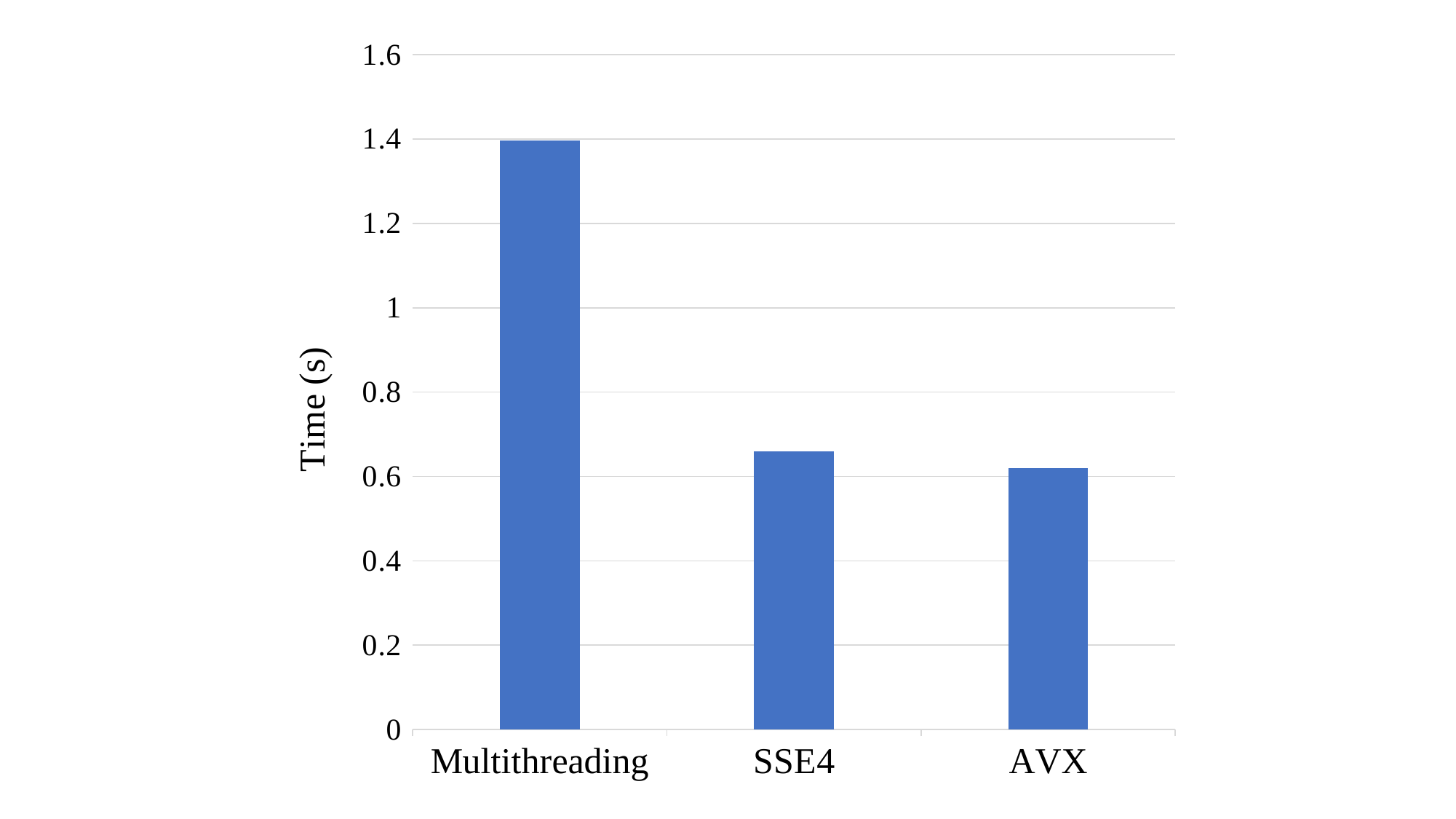

### Chart

| Category | 1920x1080 |
|---|---|
| Multithreading | 1.396 |
| SSE4 | 0.66 |
| AVX | 0.62 |